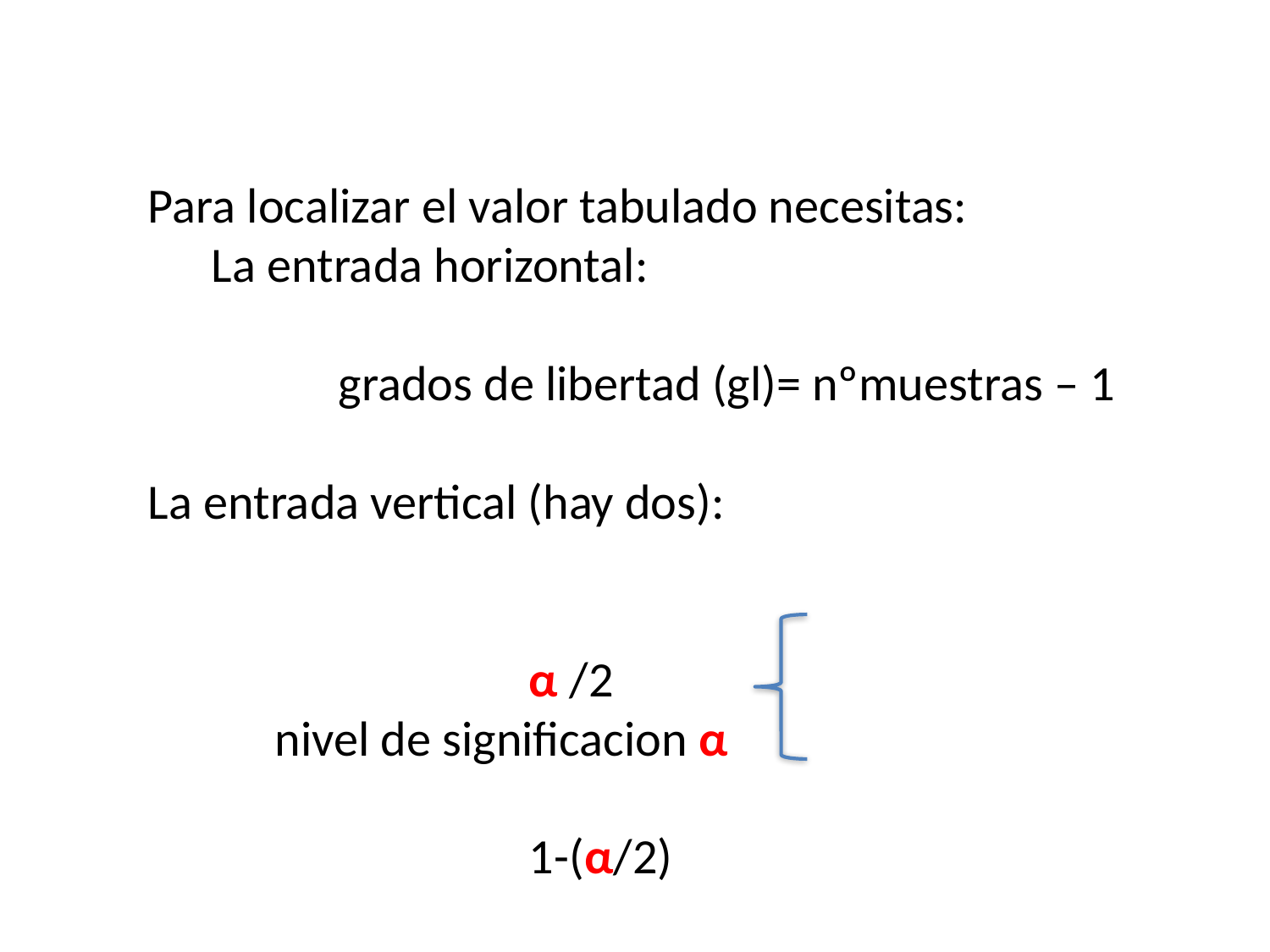

Para localizar el valor tabulado necesitas:
La entrada horizontal:

	grados de libertad (gl)= nºmuestras – 1

La entrada vertical (hay dos):

						 			α /2
nivel de significacion α
						 			1-(α/2)